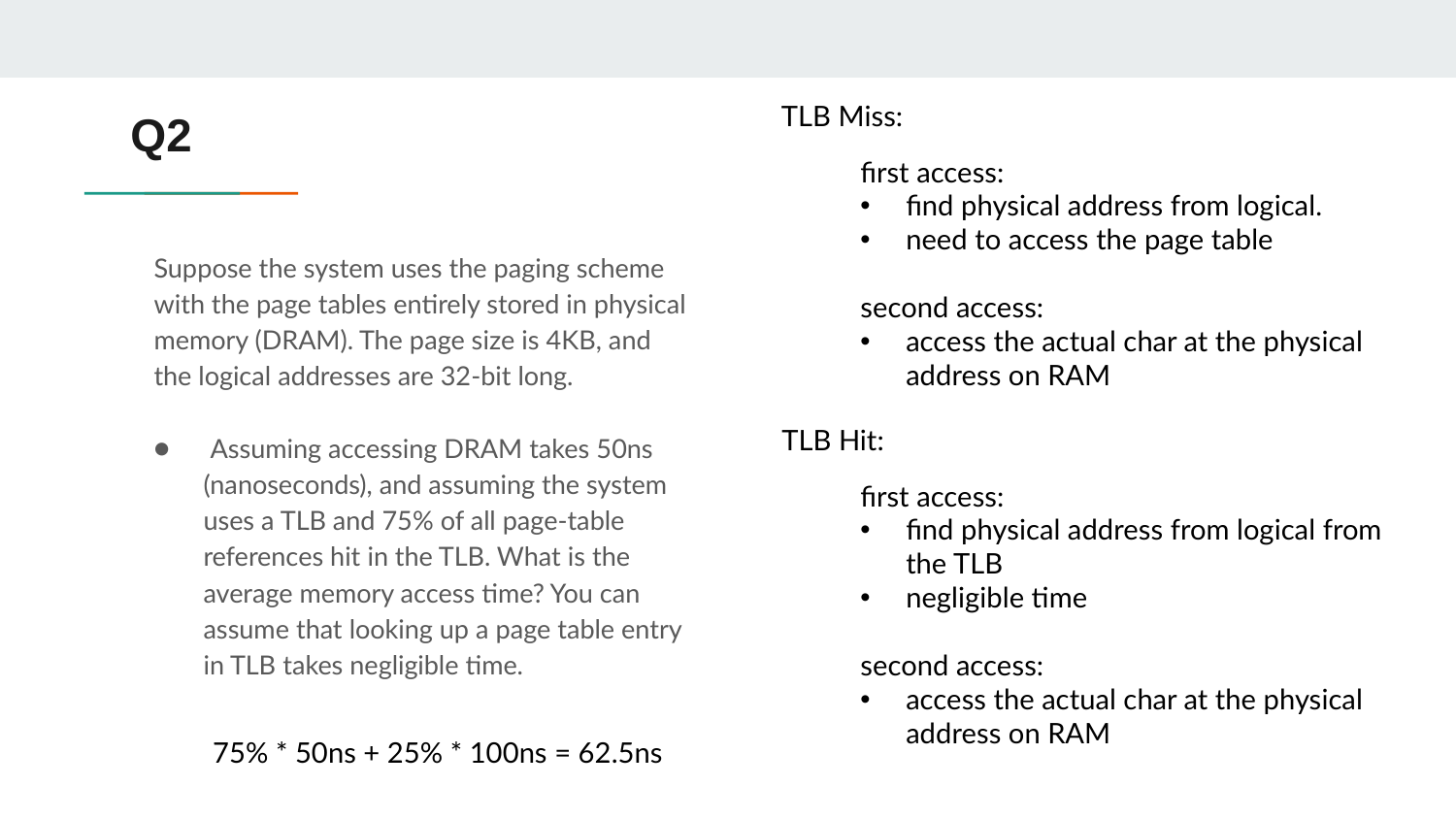

# Q2
TLB Miss:
first access:
find physical address from logical.
need to access the page table

second access:
access the actual char at the physical address on RAM
Suppose the system uses the paging scheme with the page tables entirely stored in physical memory (DRAM). The page size is 4KB, and the logical addresses are 32-bit long.

 Assuming accessing DRAM takes 50ns (nanoseconds), and assuming the system uses a TLB and 75% of all page-table references hit in the TLB. What is the average memory access time? You can assume that looking up a page table entry in TLB takes negligible time.

TLB Hit:
first access:
find physical address from logical from the TLB
negligible time

second access:
access the actual char at the physical address on RAM
75% * 50ns + 25% * 100ns = 62.5ns